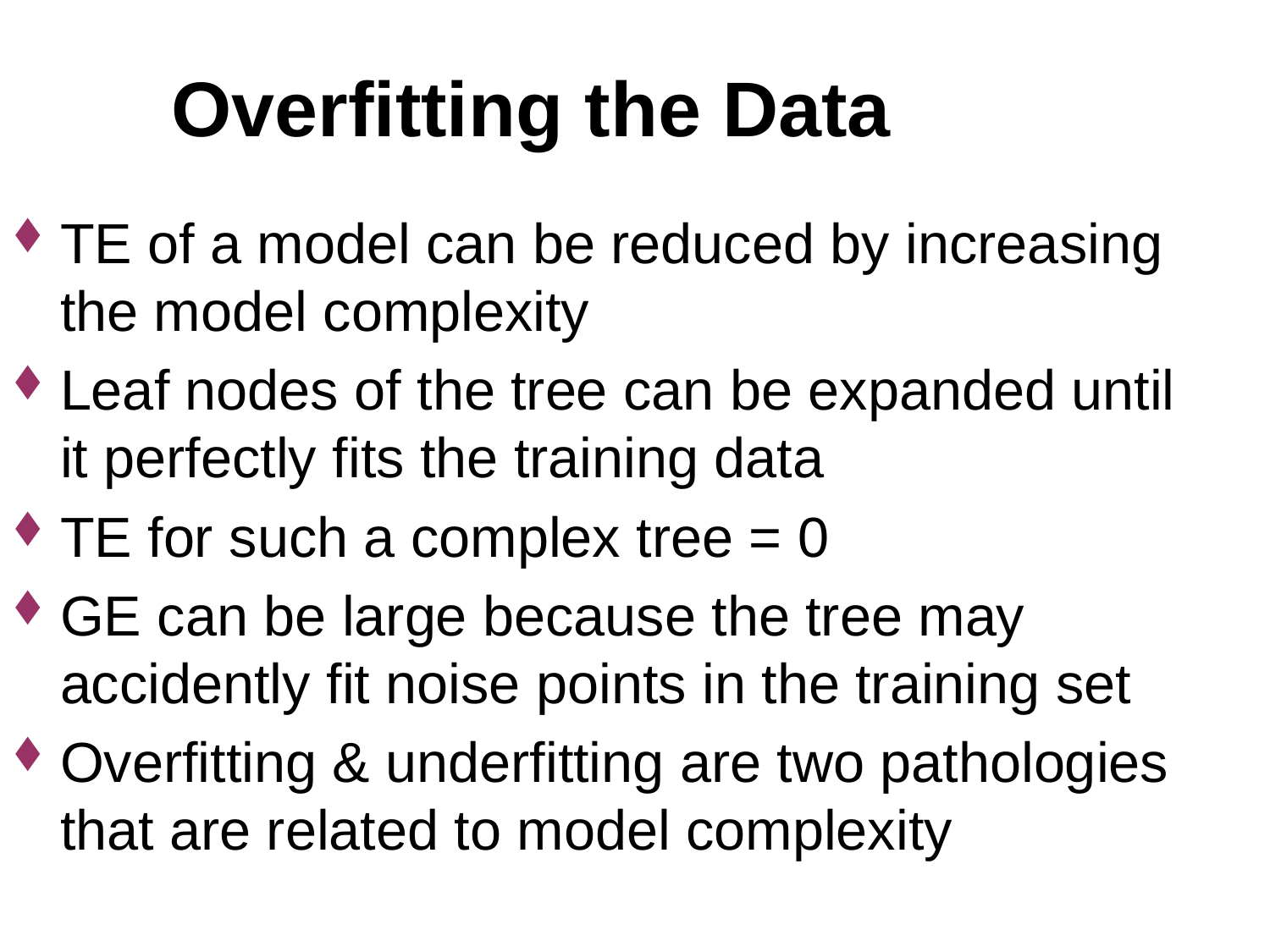

Overfitting the Data
TE of a model can be reduced by increasing the model complexity
Leaf nodes of the tree can be expanded until it perfectly fits the training data
TE for such a complex tree = 0
GE can be large because the tree may accidently fit noise points in the training set
Overfitting & underfitting are two pathologies that are related to model complexity